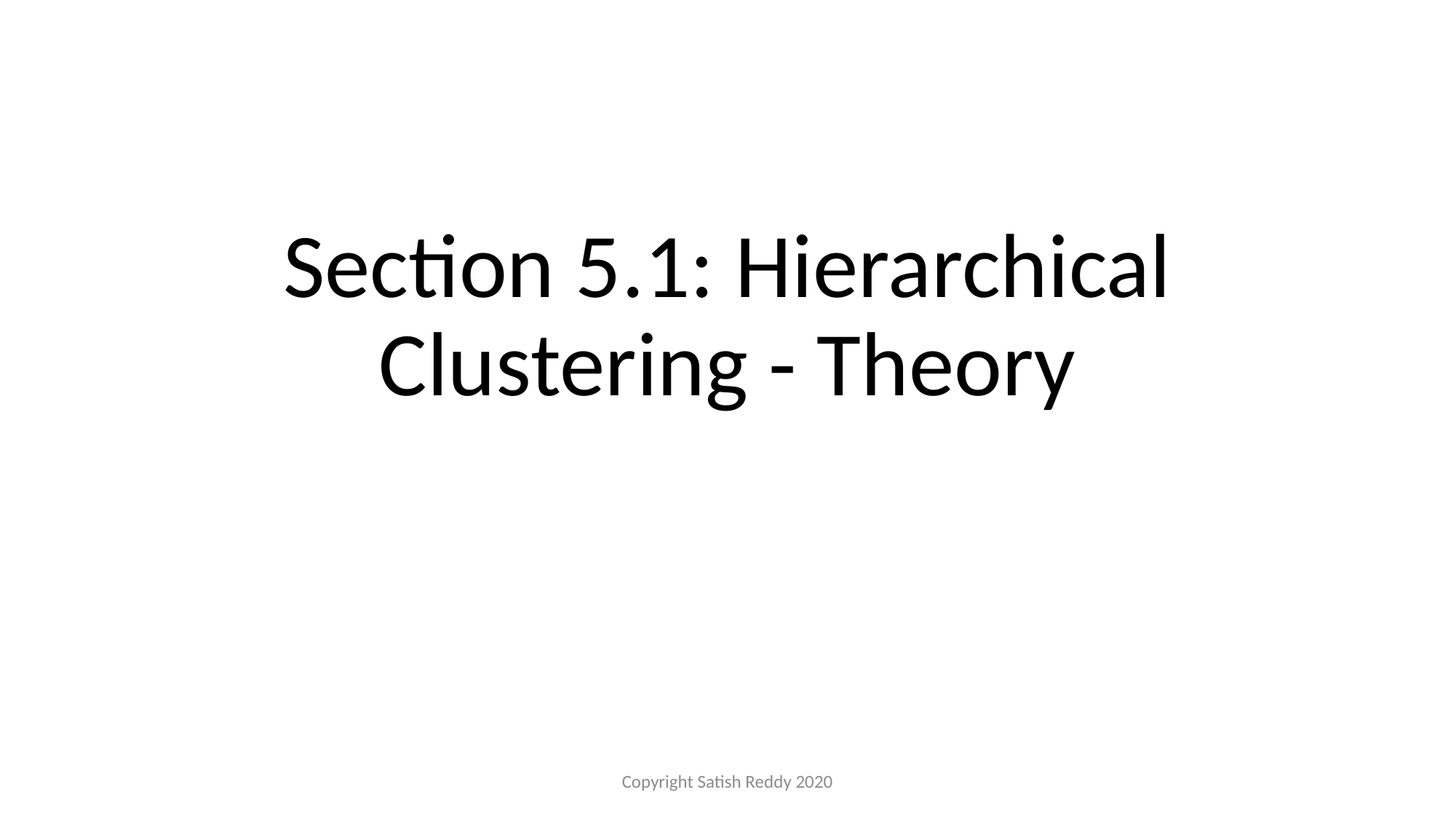

# Section 5.1: Hierarchical Clustering - Theory
Copyright Satish Reddy 2020